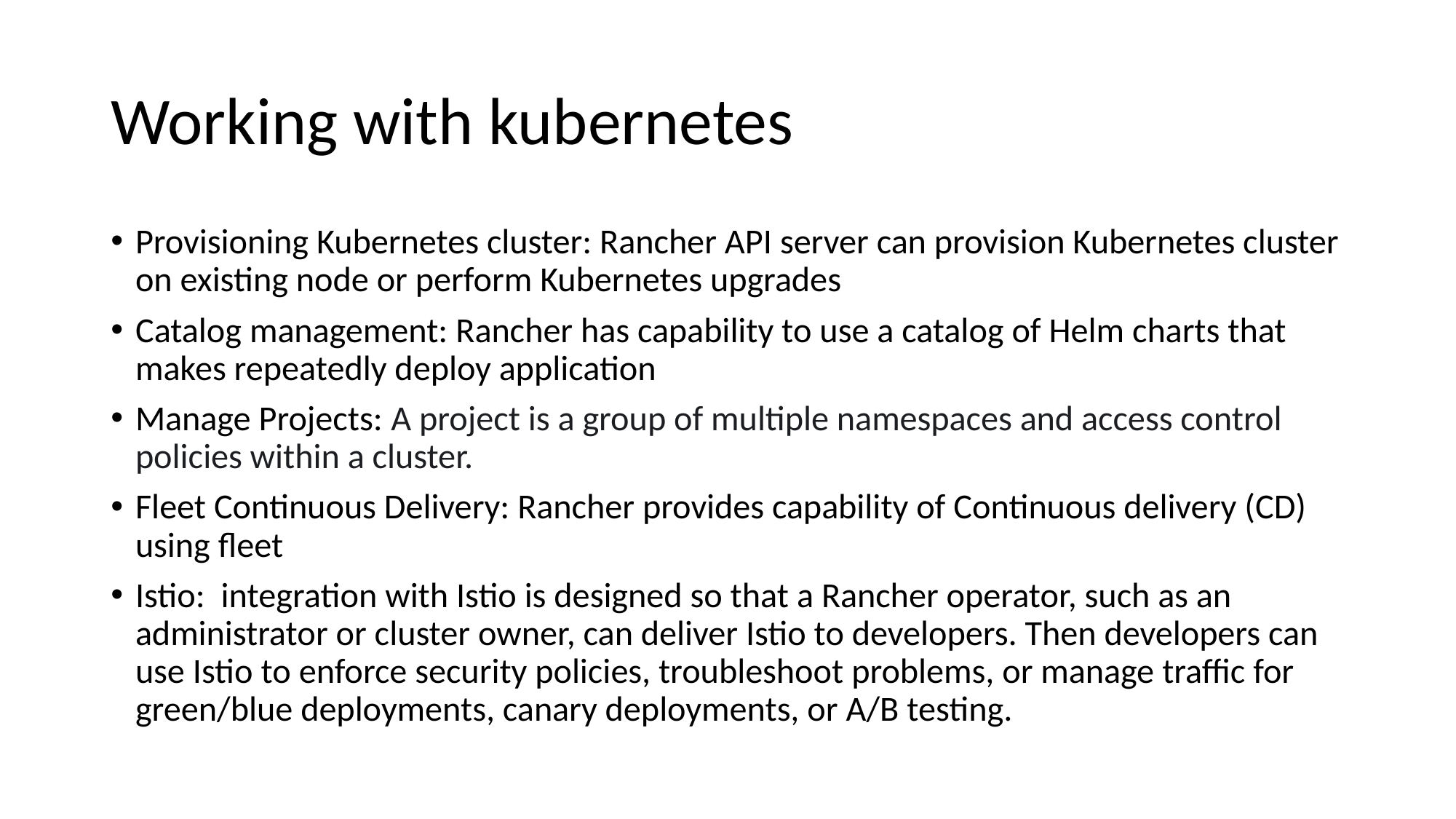

# Working with kubernetes
Provisioning Kubernetes cluster: Rancher API server can provision Kubernetes cluster on existing node or perform Kubernetes upgrades
Catalog management: Rancher has capability to use a catalog of Helm charts that makes repeatedly deploy application
Manage Projects: A project is a group of multiple namespaces and access control policies within a cluster.
Fleet Continuous Delivery: Rancher provides capability of Continuous delivery (CD) using fleet
Istio:  integration with Istio is designed so that a Rancher operator, such as an administrator or cluster owner, can deliver Istio to developers. Then developers can use Istio to enforce security policies, troubleshoot problems, or manage traffic for green/blue deployments, canary deployments, or A/B testing.